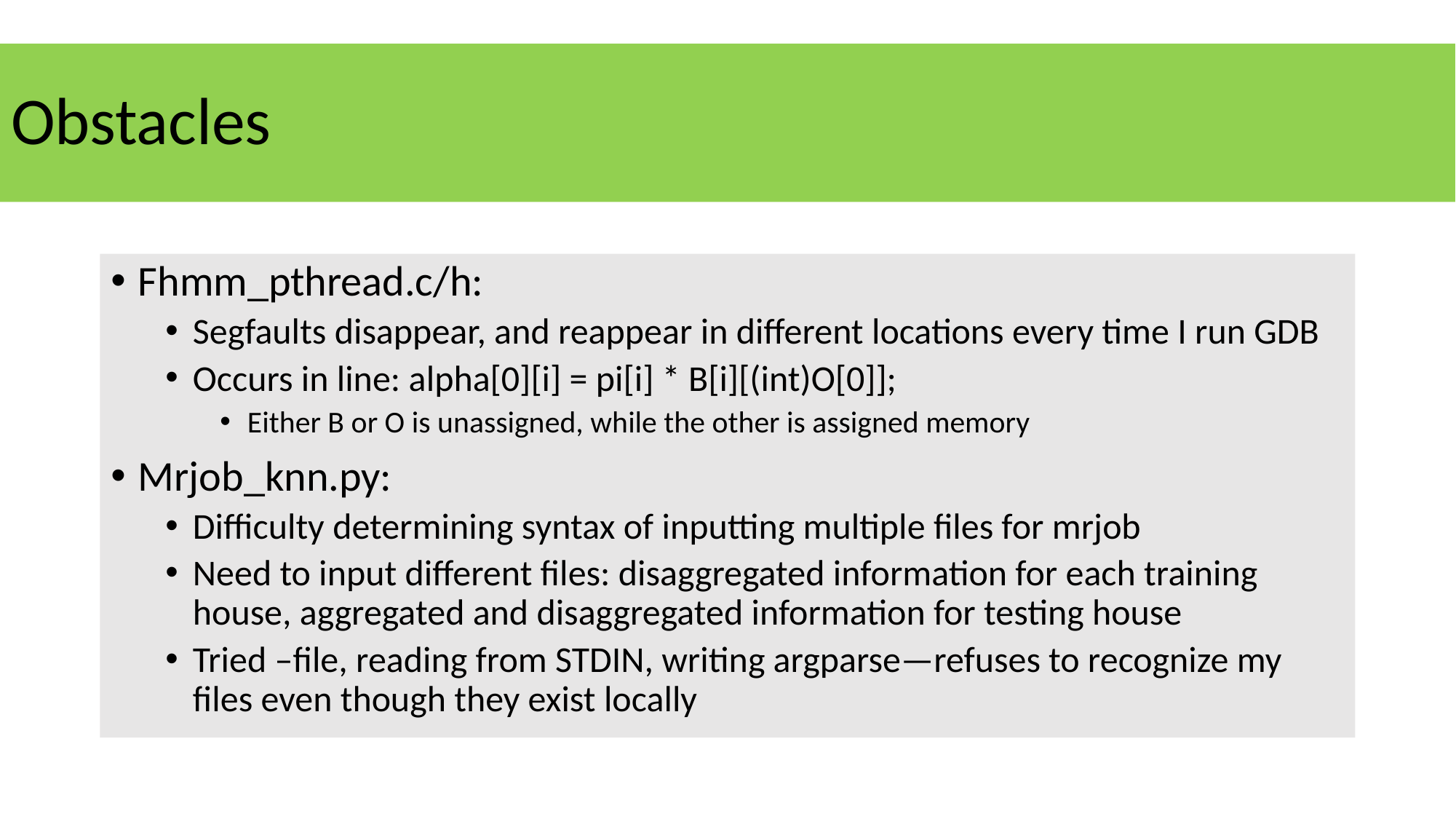

# Obstacles
Fhmm_pthread.c/h:
Segfaults disappear, and reappear in different locations every time I run GDB
Occurs in line: alpha[0][i] = pi[i] * B[i][(int)O[0]];
Either B or O is unassigned, while the other is assigned memory
Mrjob_knn.py:
Difficulty determining syntax of inputting multiple files for mrjob
Need to input different files: disaggregated information for each training house, aggregated and disaggregated information for testing house
Tried –file, reading from STDIN, writing argparse—refuses to recognize my files even though they exist locally